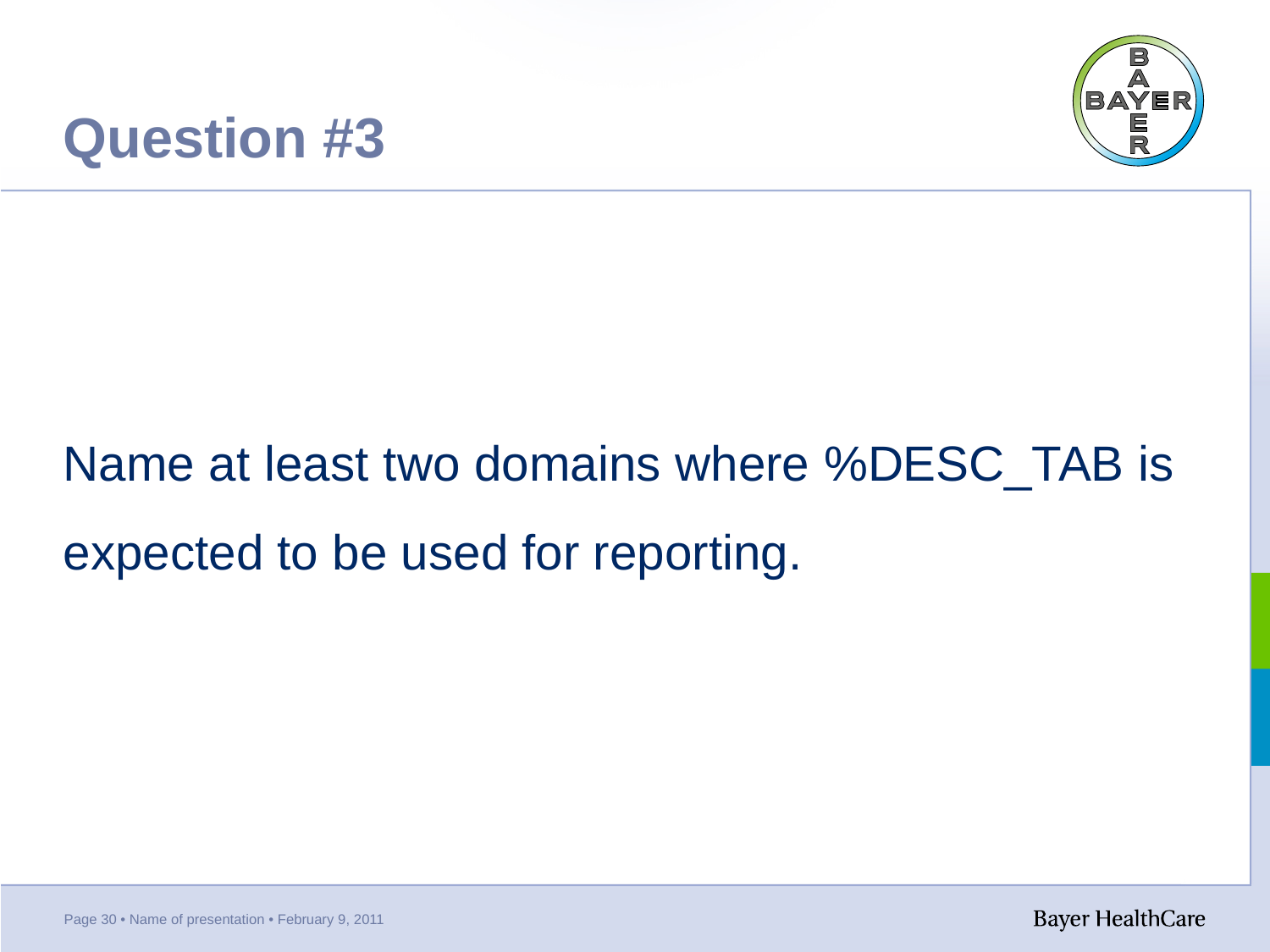

# Question #3

Name at least two domains where %DESC_TAB is expected to be used for reporting.
Page 30 • Name of presentation • February 9, 2011